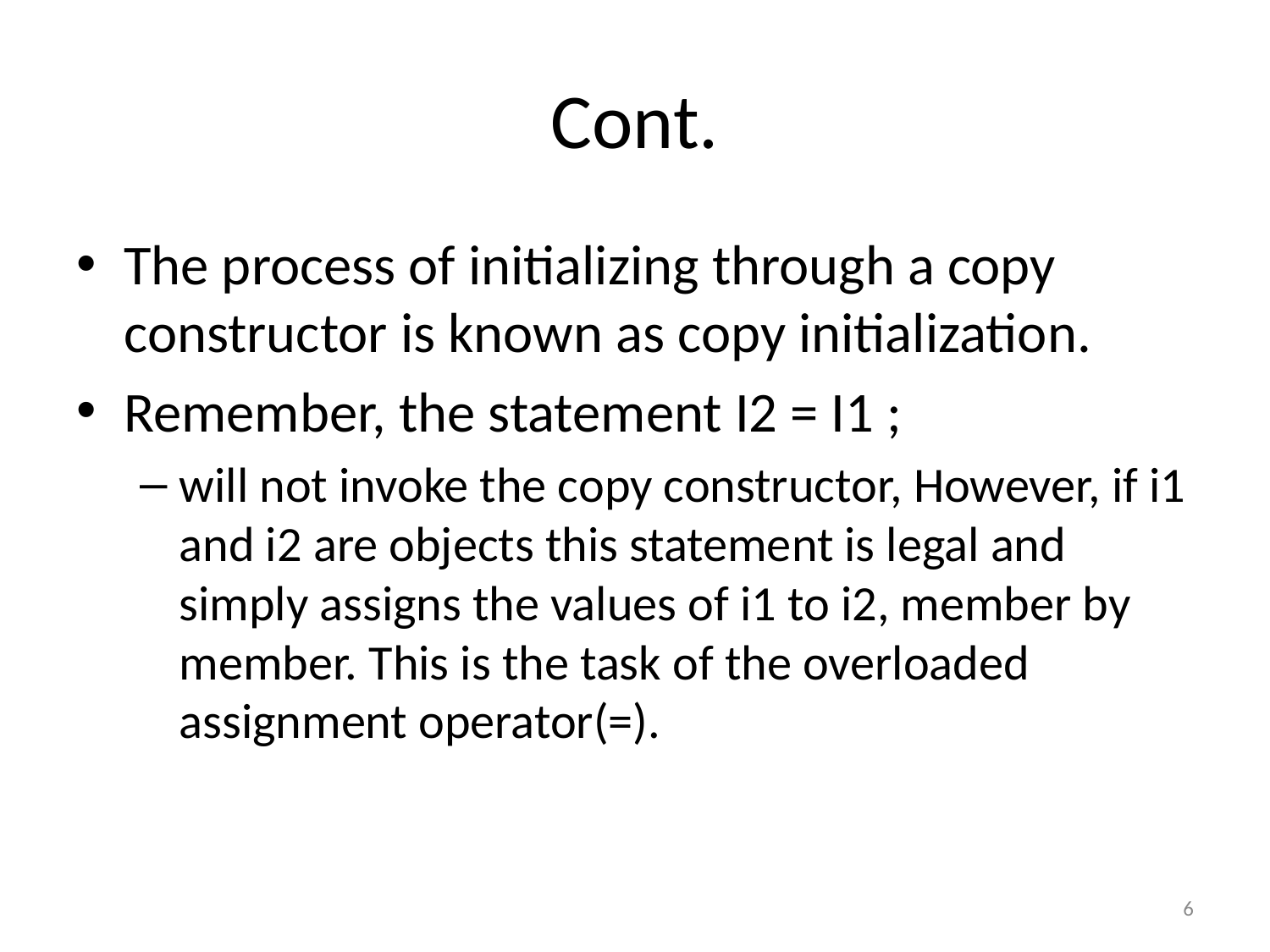

# Cont.
The process of initializing through a copy constructor is known as copy initialization.
Remember, the statement I2 = I1 ;
will not invoke the copy constructor, However, if i1 and i2 are objects this statement is legal and simply assigns the values of i1 to i2, member by member. This is the task of the overloaded assignment operator(=).
6